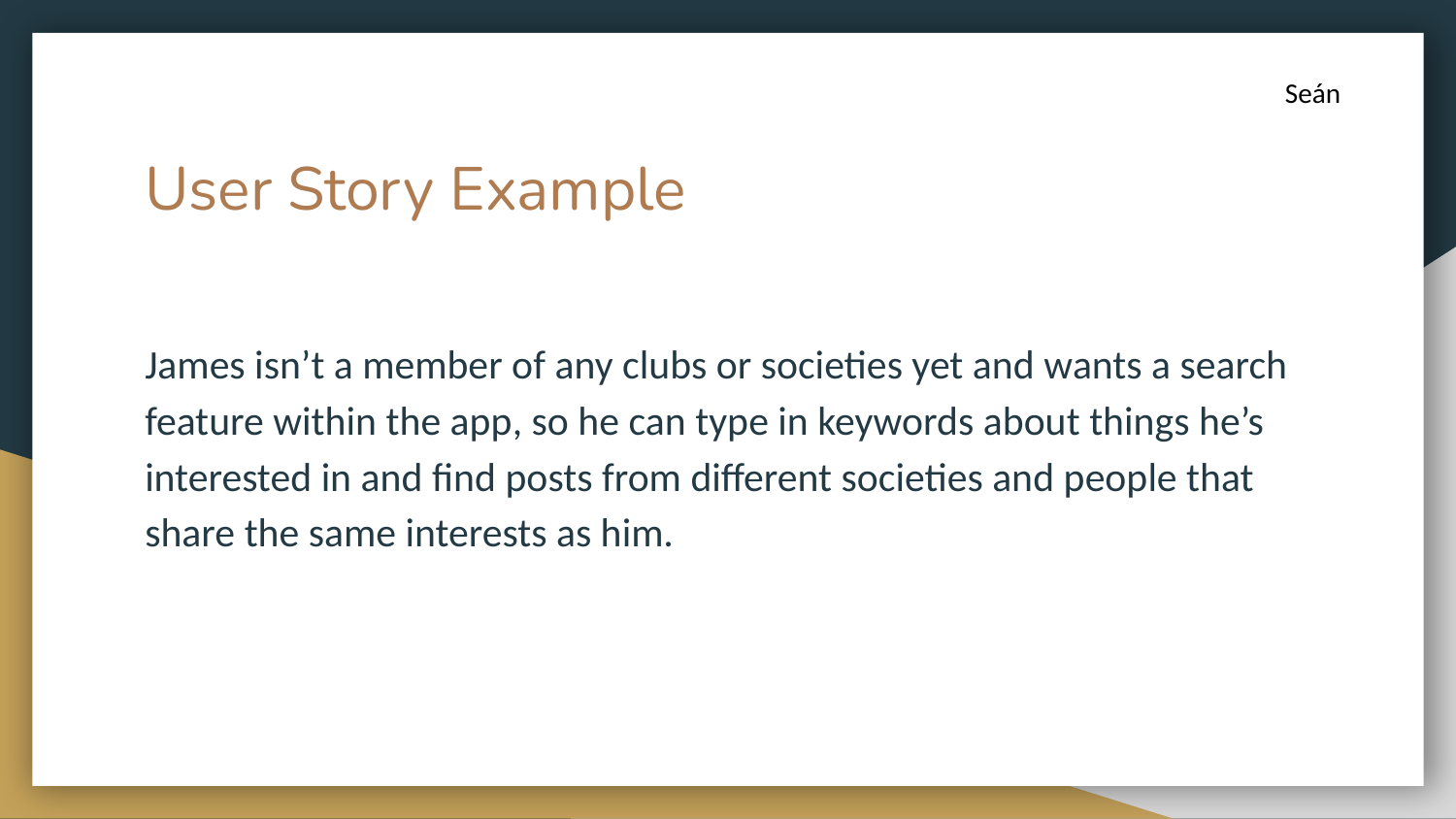

Seán
# User Story Example
James isn’t a member of any clubs or societies yet and wants a search feature within the app, so he can type in keywords about things he’s interested in and find posts from different societies and people that share the same interests as him.